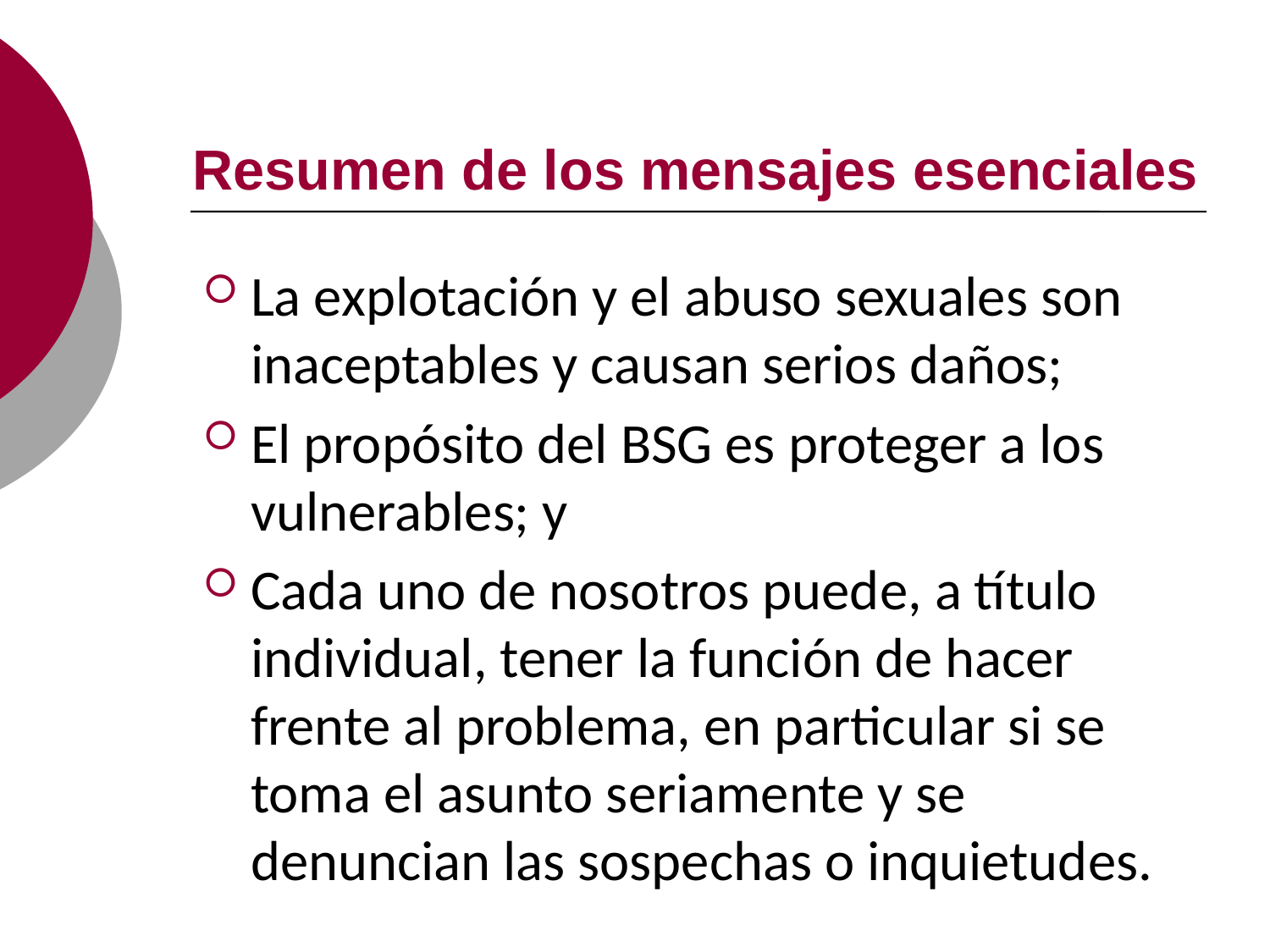

# Resumen de los mensajes esenciales
La explotación y el abuso sexuales son inaceptables y causan serios daños;
El propósito del BSG es proteger a los vulnerables; y
Cada uno de nosotros puede, a título individual, tener la función de hacer frente al problema, en particular si se toma el asunto seriamente y se denuncian las sospechas o inquietudes.